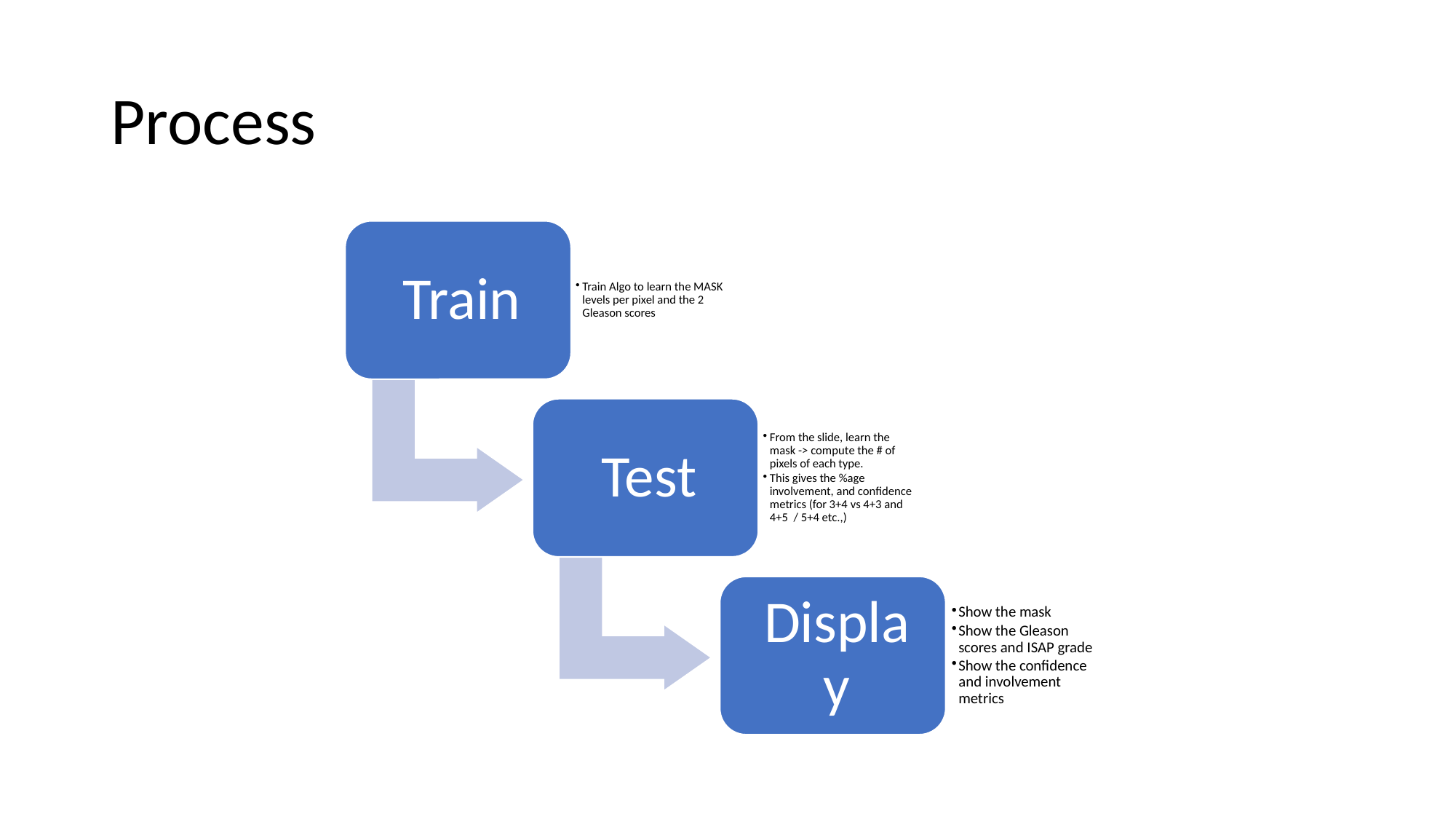

# Process
Train
Train Algo to learn the MASK levels per pixel and the 2 Gleason scores
Test
From the slide, learn the mask -> compute the # of pixels of each type.
This gives the %age involvement, and confidence metrics (for 3+4 vs 4+3 and 4+5  / 5+4 etc.,)
Display
Show the mask
Show the Gleason scores and ISAP grade
Show the confidence and involvement metrics